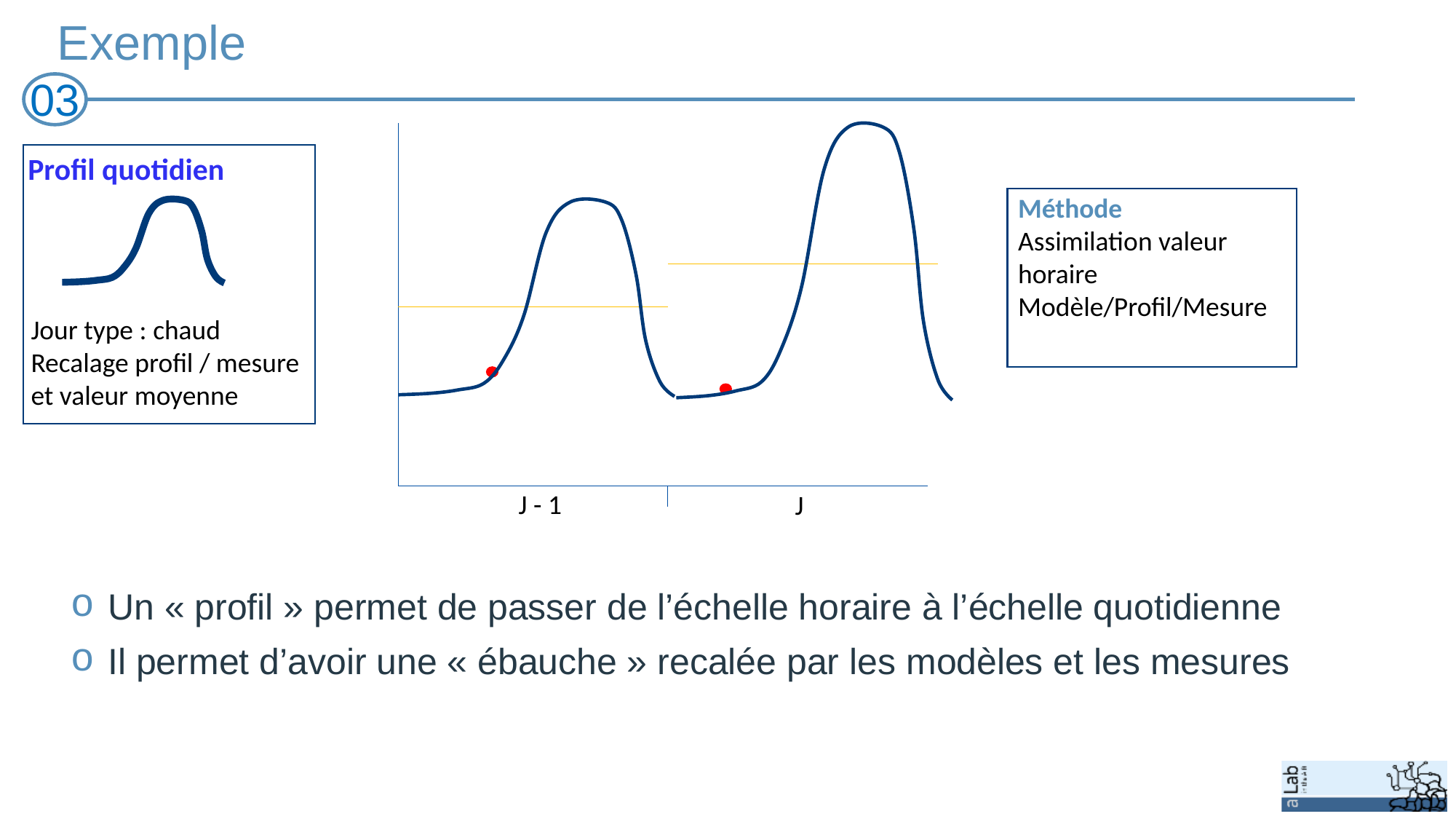

# Exemple
03

Profil quotidien

Méthode
Assimilation valeur horaire
Modèle/Profil/Mesure

Jour type : chaud
Recalage profil / mesure et valeur moyenne

J - 1
J
Un « profil » permet de passer de l’échelle horaire à l’échelle quotidienne
Il permet d’avoir une « ébauche » recalée par les modèles et les mesures